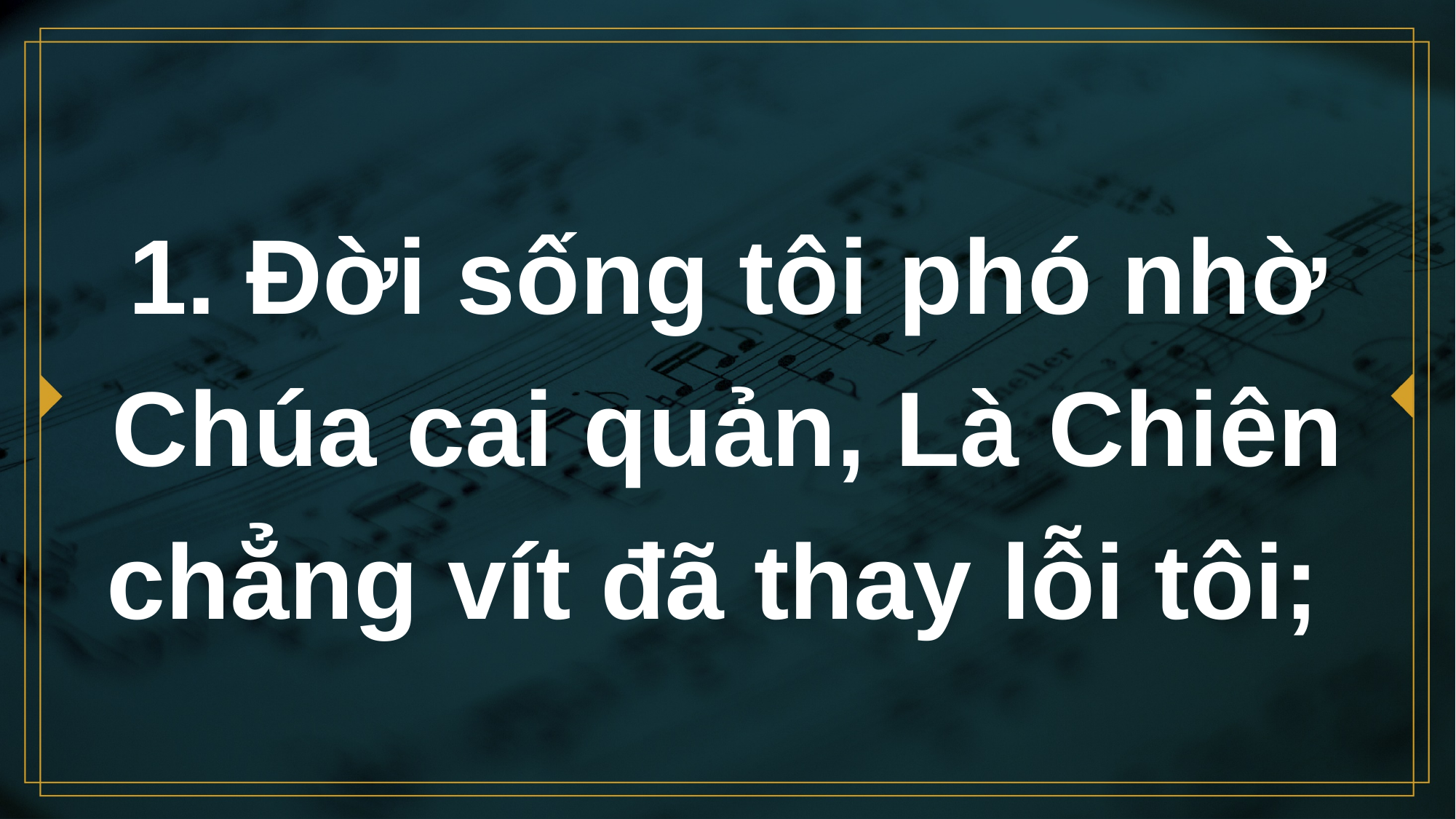

# 1. Đời sống tôi phó nhờ Chúa cai quản, Là Chiên chẳng vít đã thay lỗi tôi;